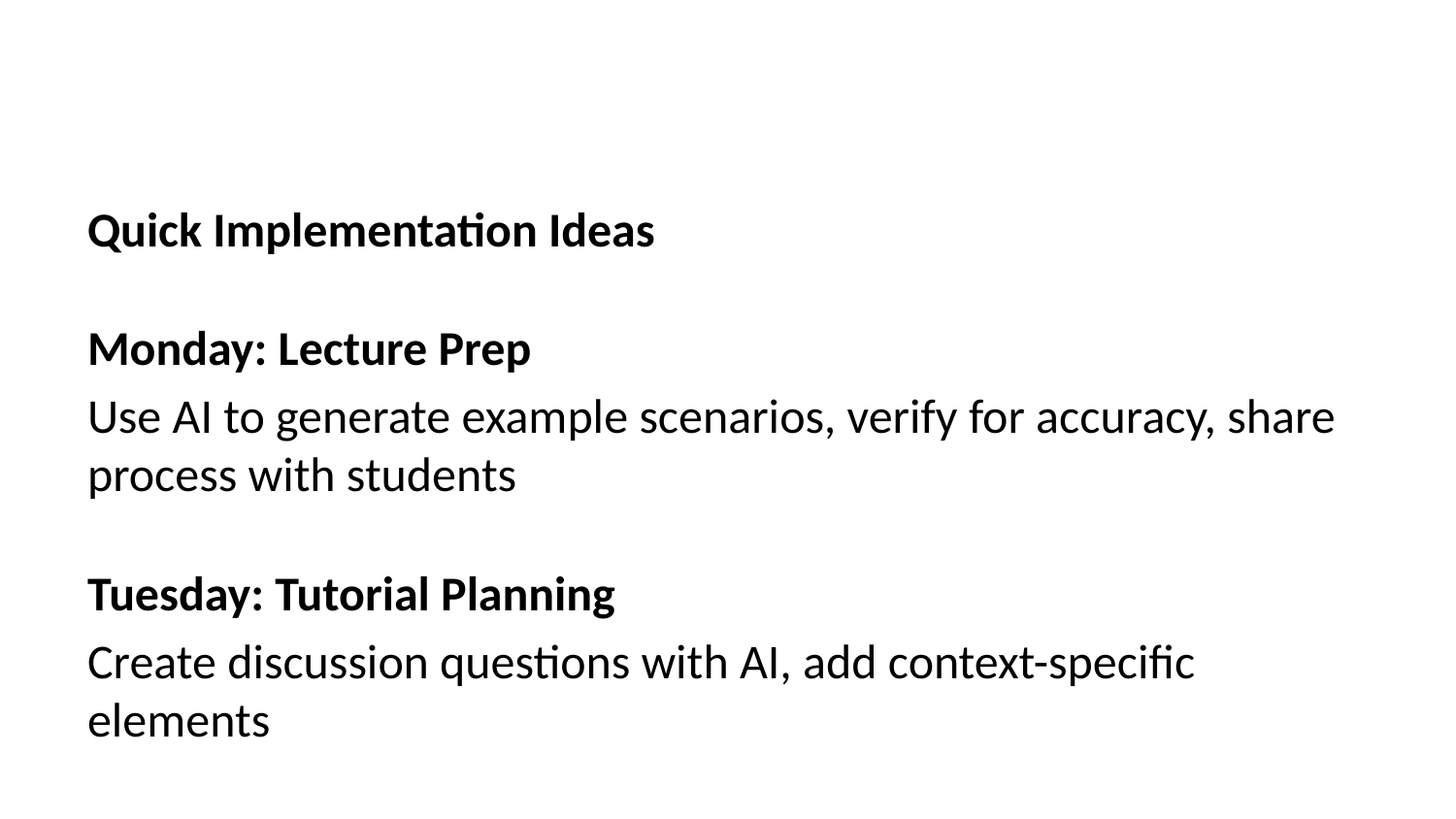

Quick Implementation Ideas
Monday: Lecture Prep
Use AI to generate example scenarios, verify for accuracy, share process with students
Tuesday: Tutorial Planning
Create discussion questions with AI, add context-specific elements
Wednesday: Assignment Design
Draft rubric with AI, modify for course objectives
Thursday: Student Support
Use AI to create study guides, add personal expertise
Friday: Reflection
Document what worked, adjust for next week